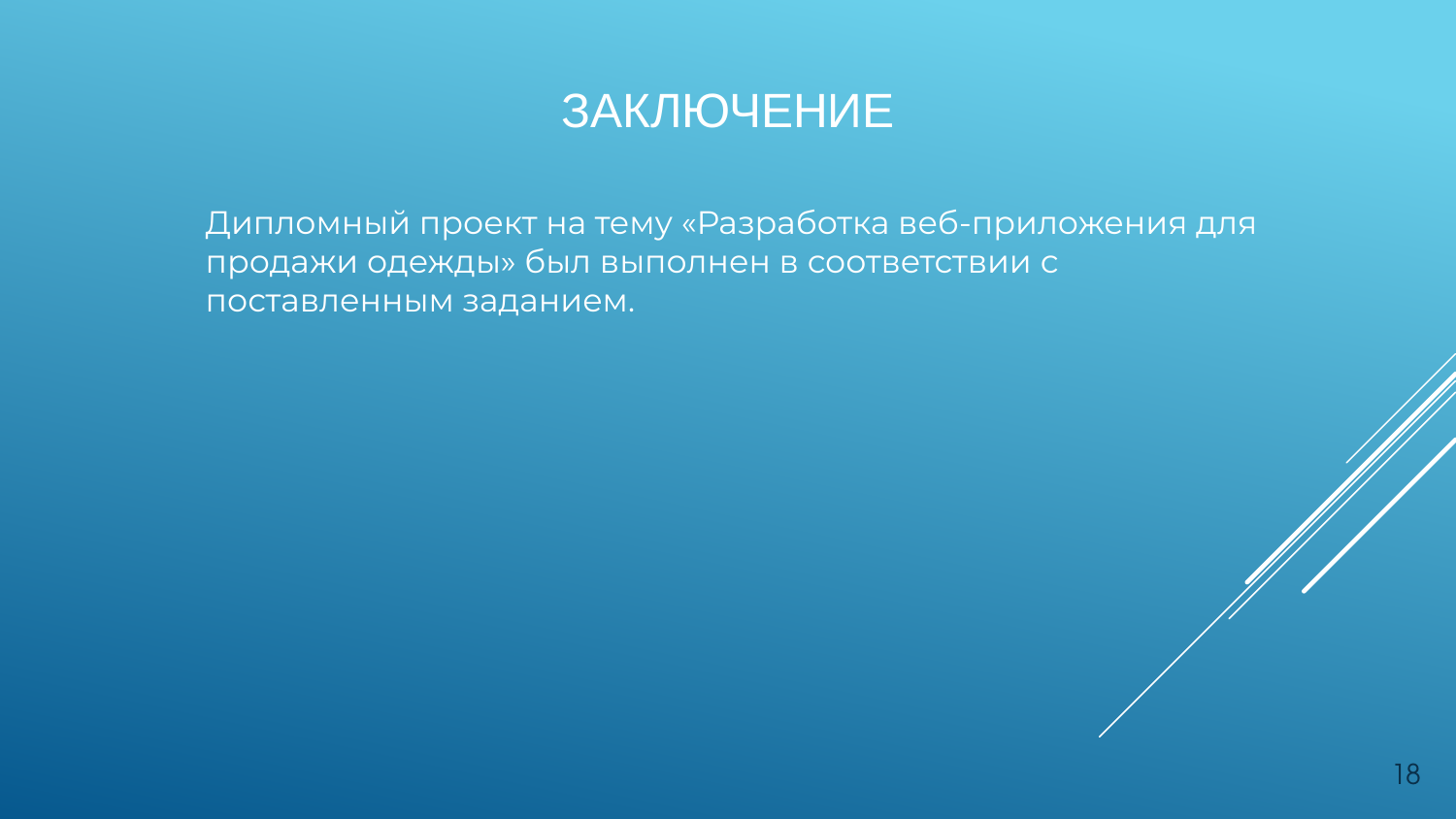

# Заключение
Дипломный проект на тему «Разработка веб-приложения для продажи одежды» был выполнен в соответствии с поставленным заданием.
18